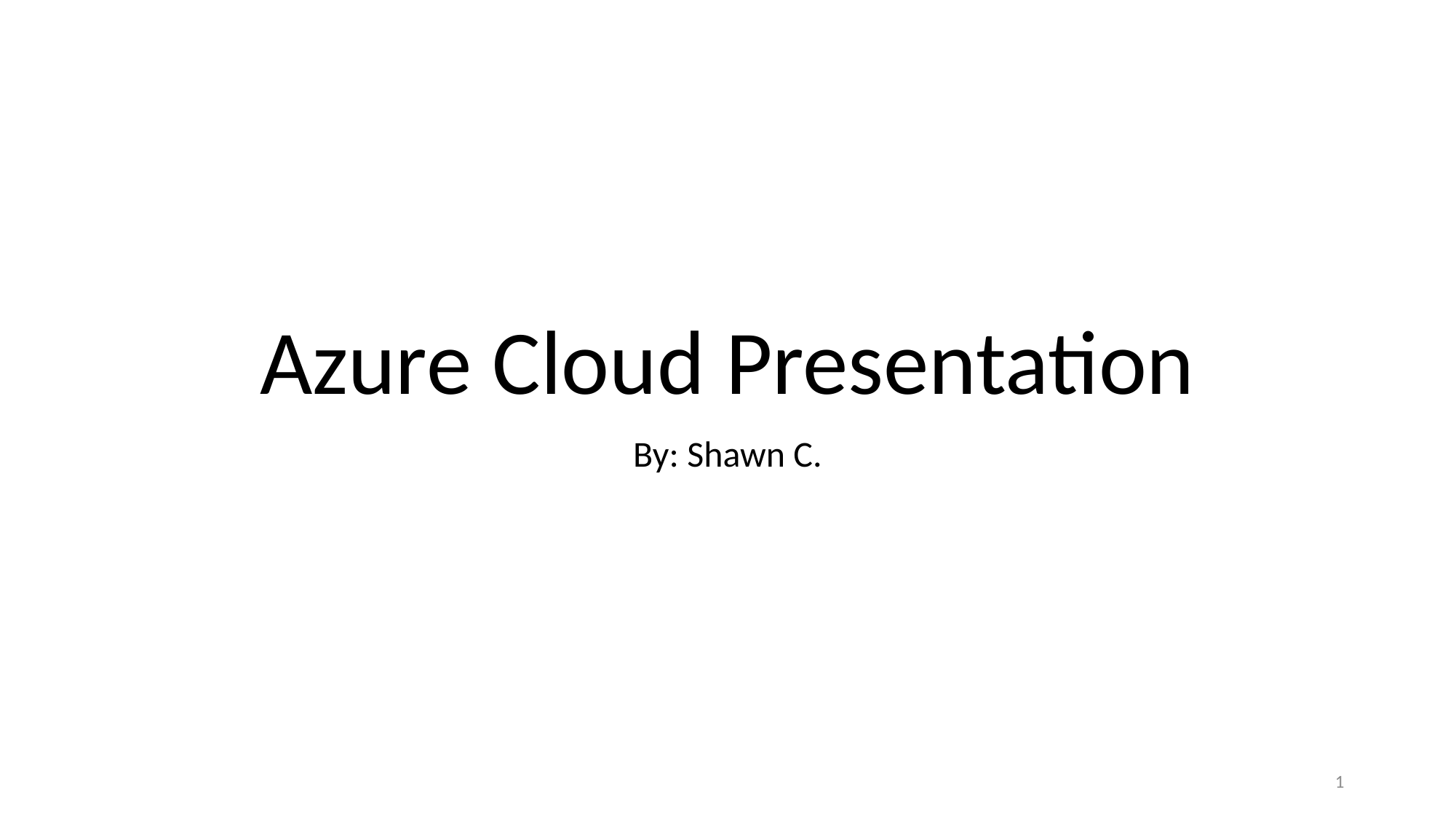

# Azure Cloud Presentation
By: Shawn C.
1